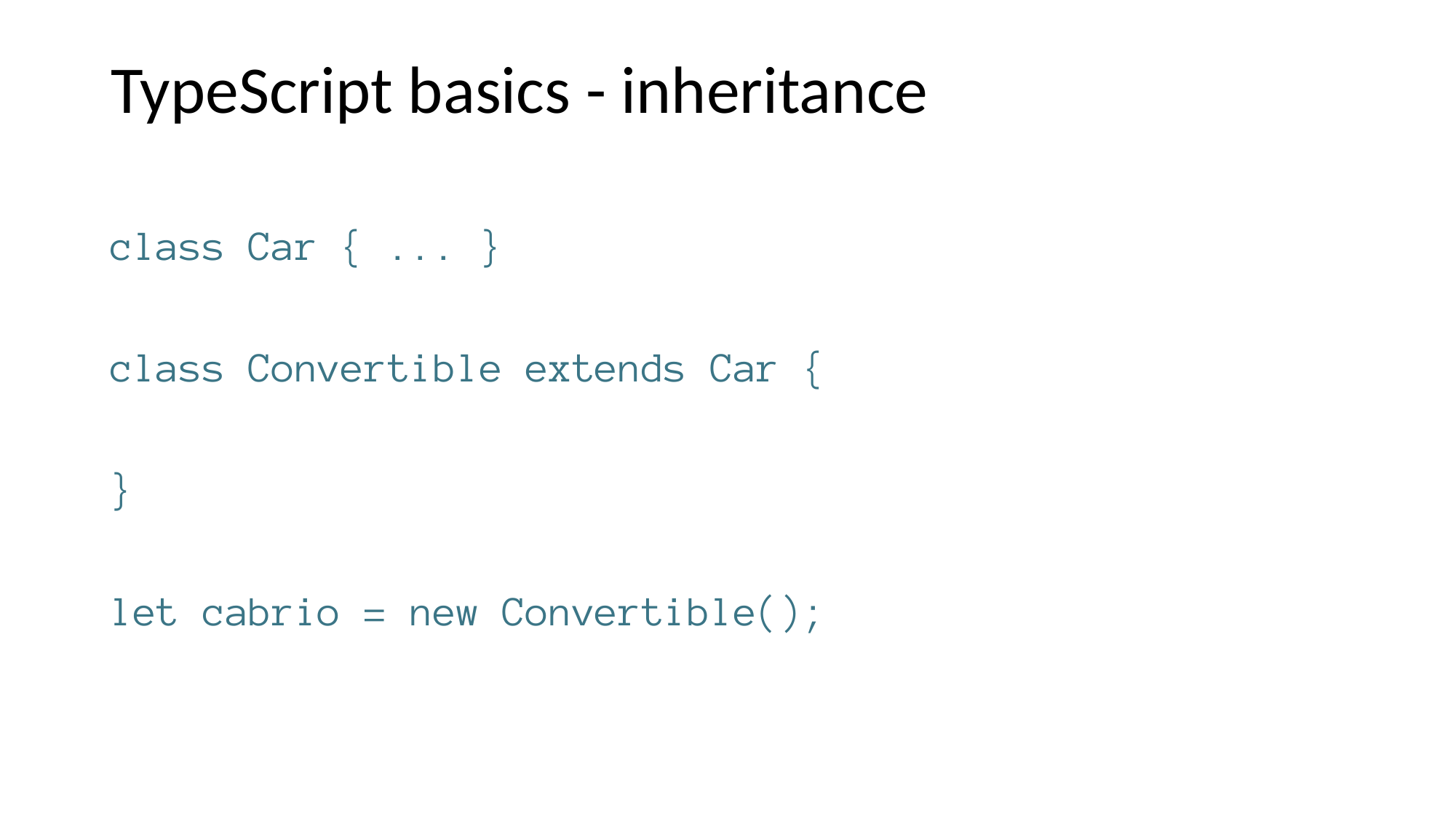

# TypeScript basics - inheritance
class Car { ... }

class Convertible extends Car {

}

let cabrio = new Convertible();